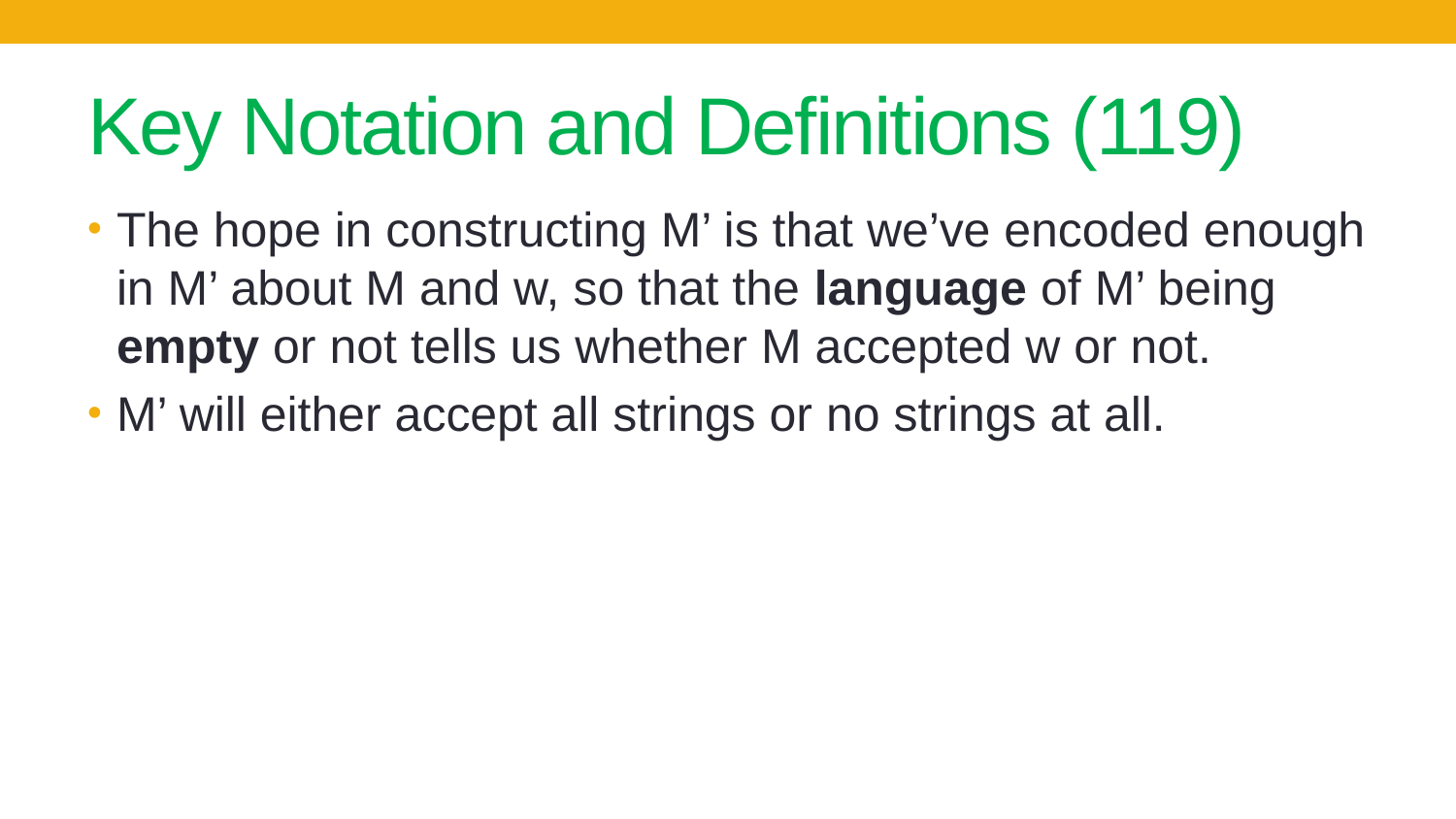

# Key Notation and Definitions (119)
The hope in constructing M’ is that we’ve encoded enough in M’ about M and w, so that the language of M’ being empty or not tells us whether M accepted w or not.
M’ will either accept all strings or no strings at all.